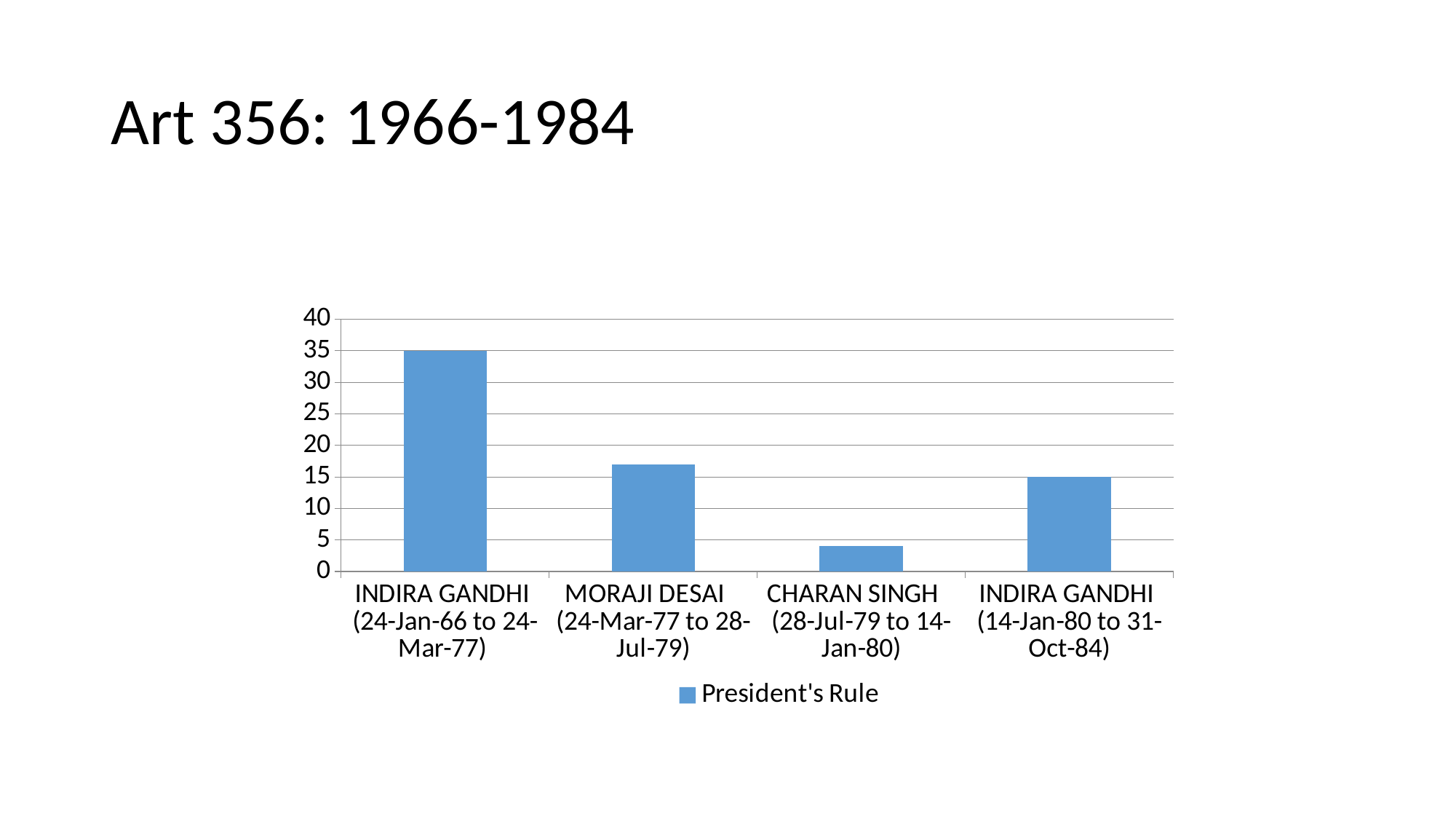

# Art 356: 1966-1984

### Chart

| Category | President's Rule |
|---|---|
| INDIRA GANDHI  (24-Jan-66 to 24-Mar-77)  | 35.0 |
| MORAJI DESAI    (24-Mar-77 to 28-Jul-79) | 17.0 |
| CHARAN SINGH    (28-Jul-79 to 14-Jan-80) | 4.0 |
| INDIRA GANDHI  (14-Jan-80 to 31-Oct-84) | 15.0 |